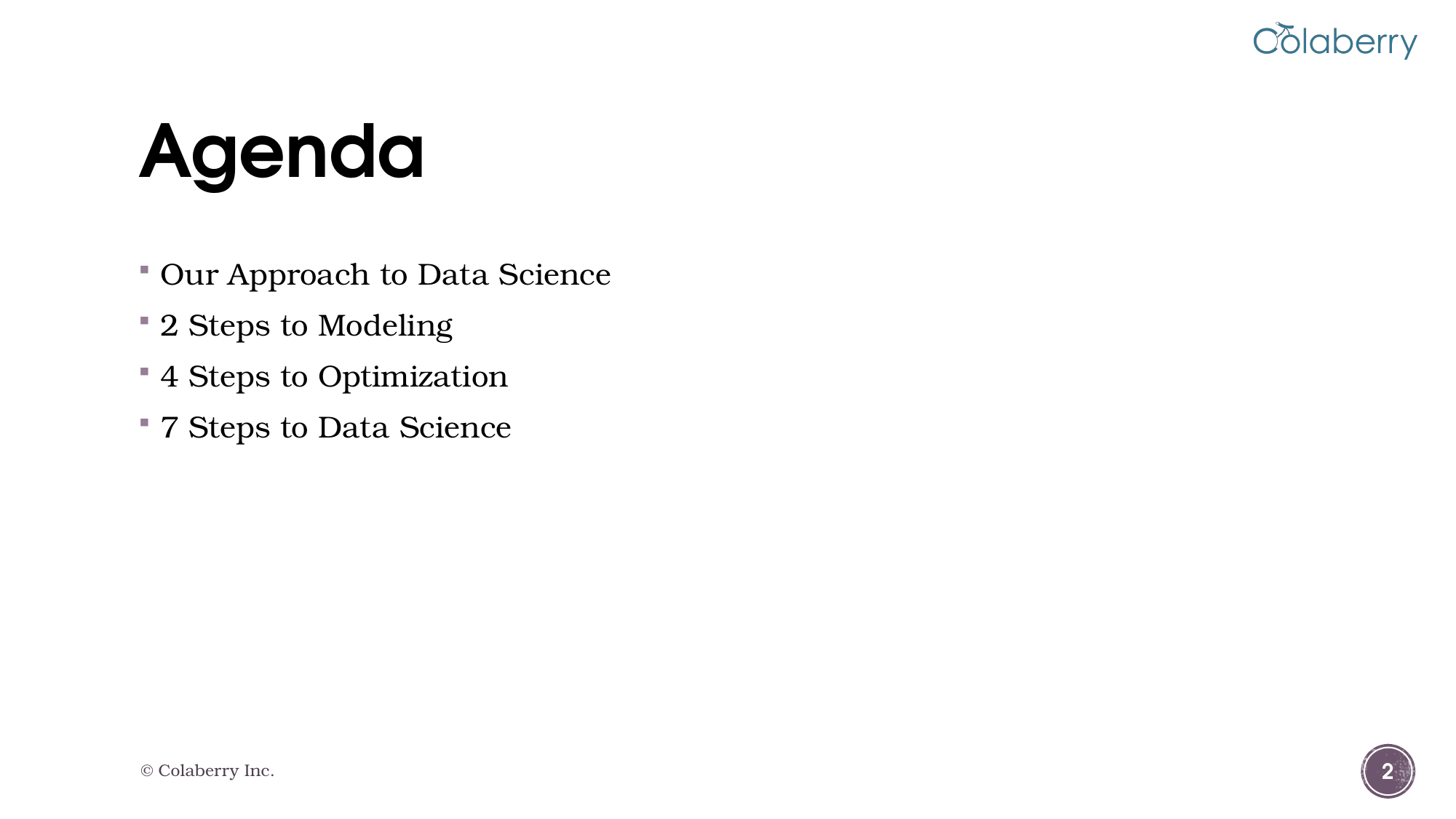

# Agenda
Our Approach to Data Science
2 Steps to Modeling
4 Steps to Optimization
7 Steps to Data Science
© Colaberry Inc.
2